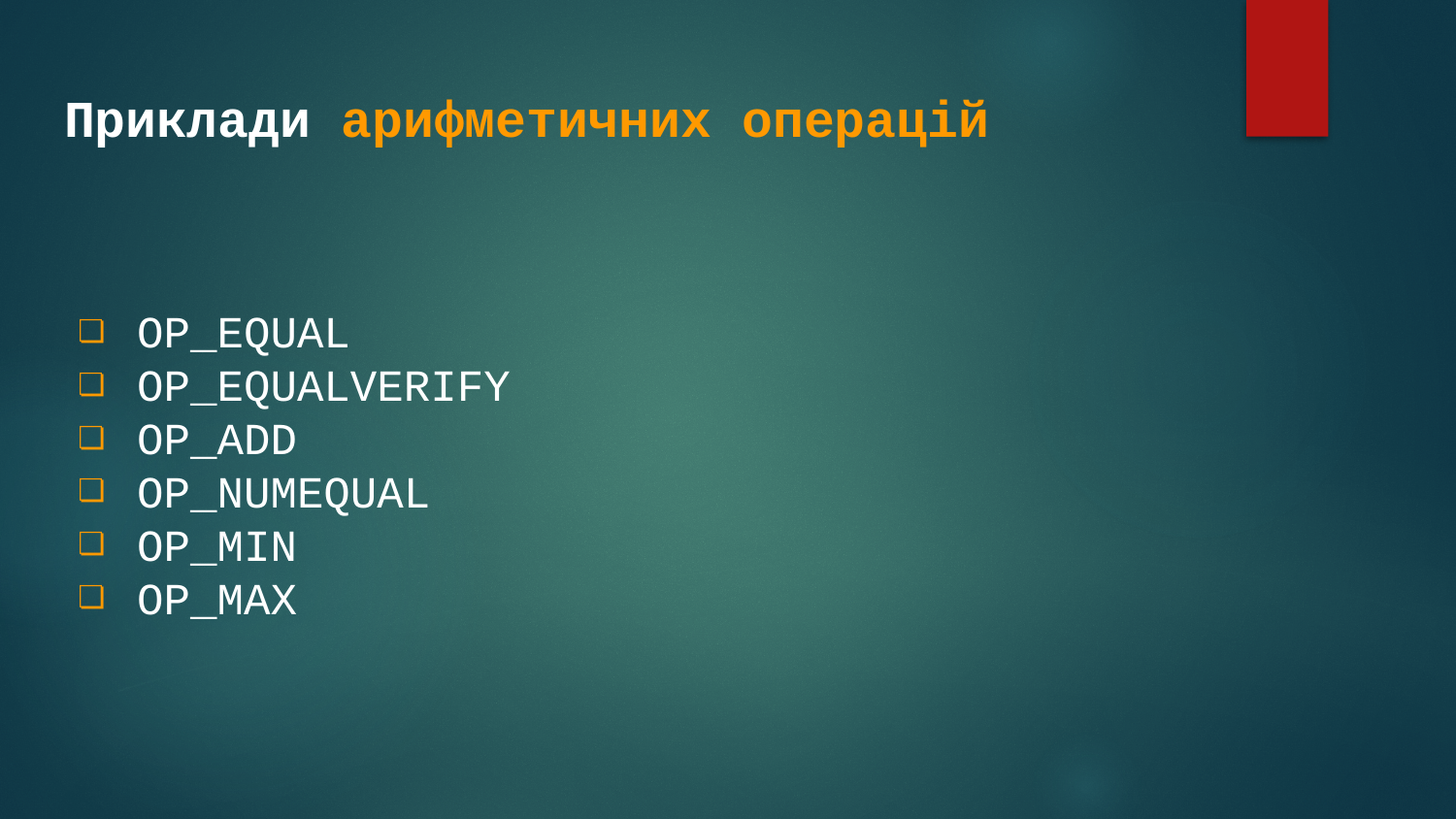

# Приклади арифметичних операцій
OP_EQUAL
OP_EQUALVERIFY
OP_ADD
OP_NUMEQUAL
OP_MIN
OP_MAX